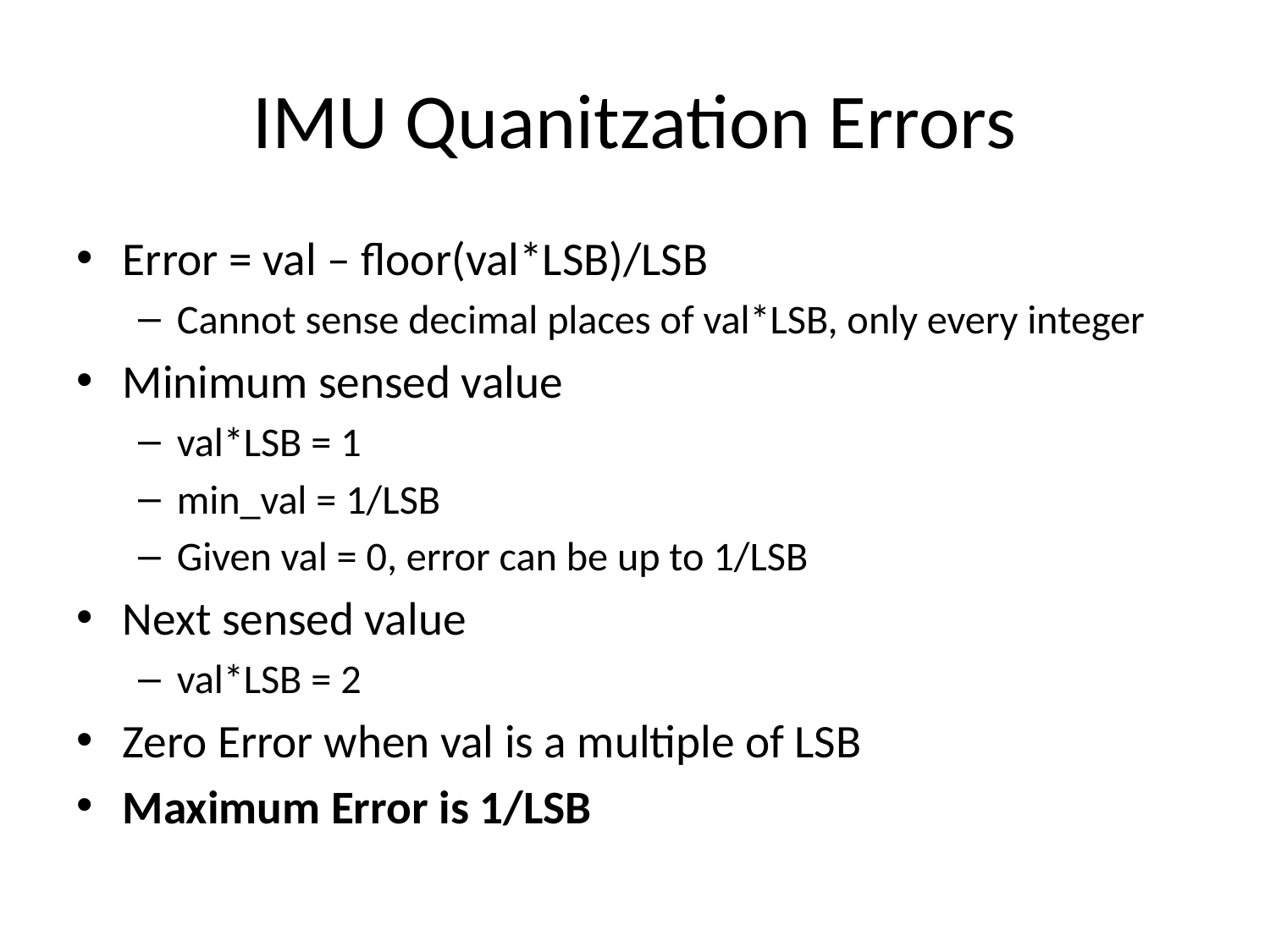

# IMU Quanitzation Errors
Error = val – floor(val*LSB)/LSB
Cannot sense decimal places of val*LSB, only every integer
Minimum sensed value
val*LSB = 1
min_val = 1/LSB
Given val = 0, error can be up to 1/LSB
Next sensed value
val*LSB = 2
Zero Error when val is a multiple of LSB
Maximum Error is 1/LSB